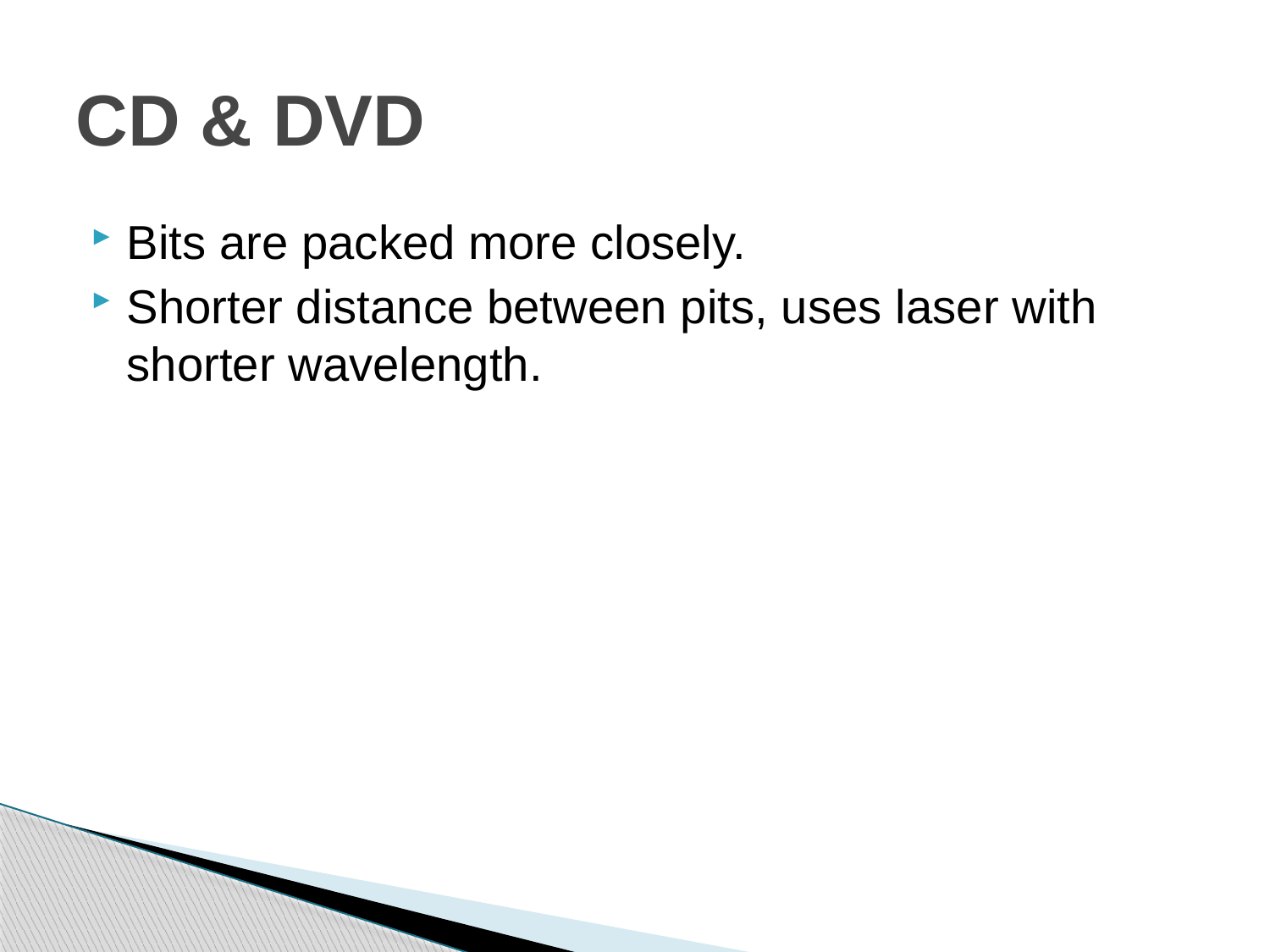

# CD & DVD
Bits are packed more closely.
Shorter distance between pits, uses laser with shorter wavelength.